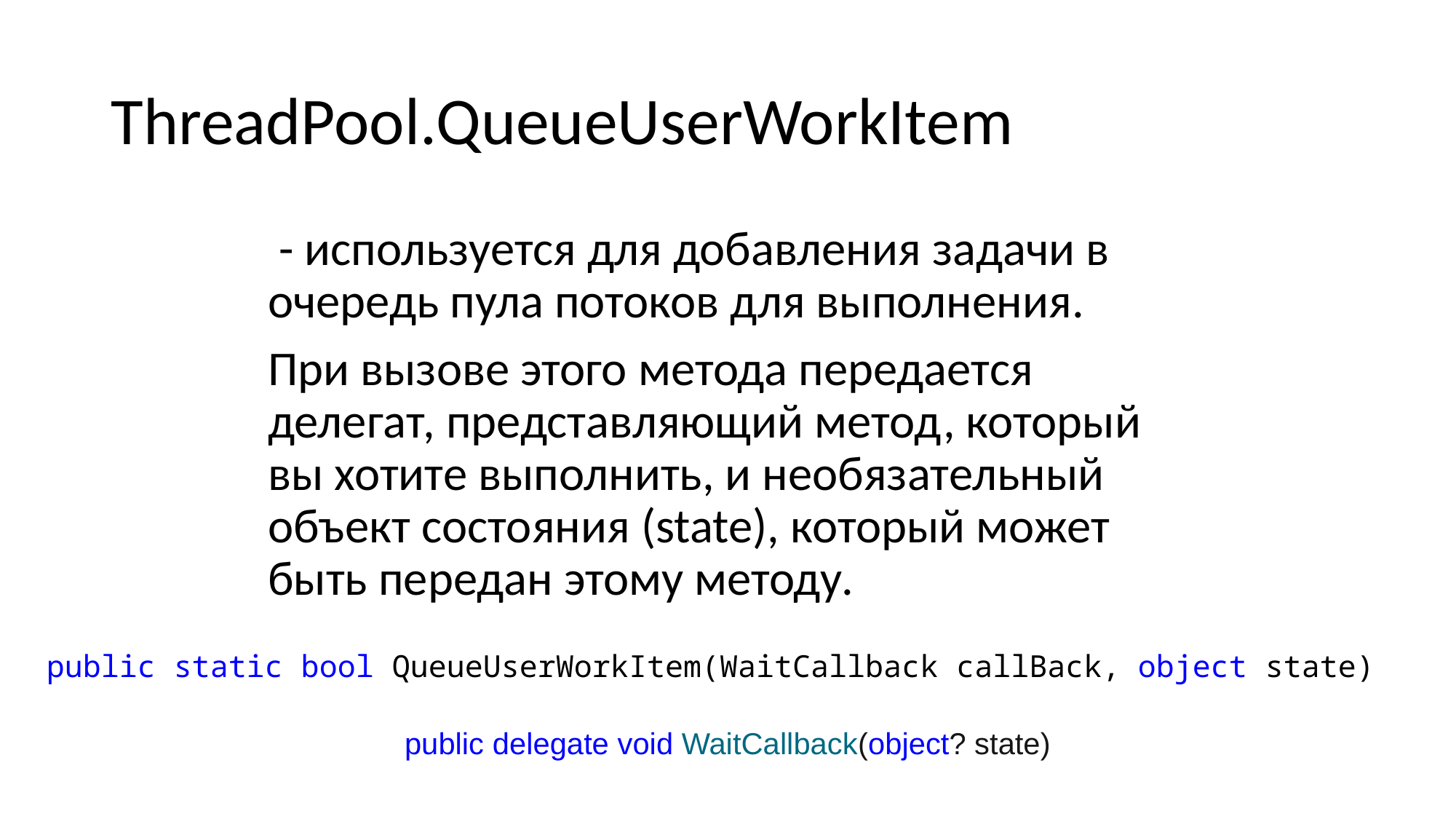

# ThreadPool.QueueUserWorkItem
 - используется для добавления задачи в очередь пула потоков для выполнения.
При вызове этого метода передается делегат, представляющий метод, который вы хотите выполнить, и необязательный объект состояния (state), который может быть передан этому методу.
public static bool QueueUserWorkItem(WaitCallback callBack, object state)
public delegate void WaitCallback(object? state)